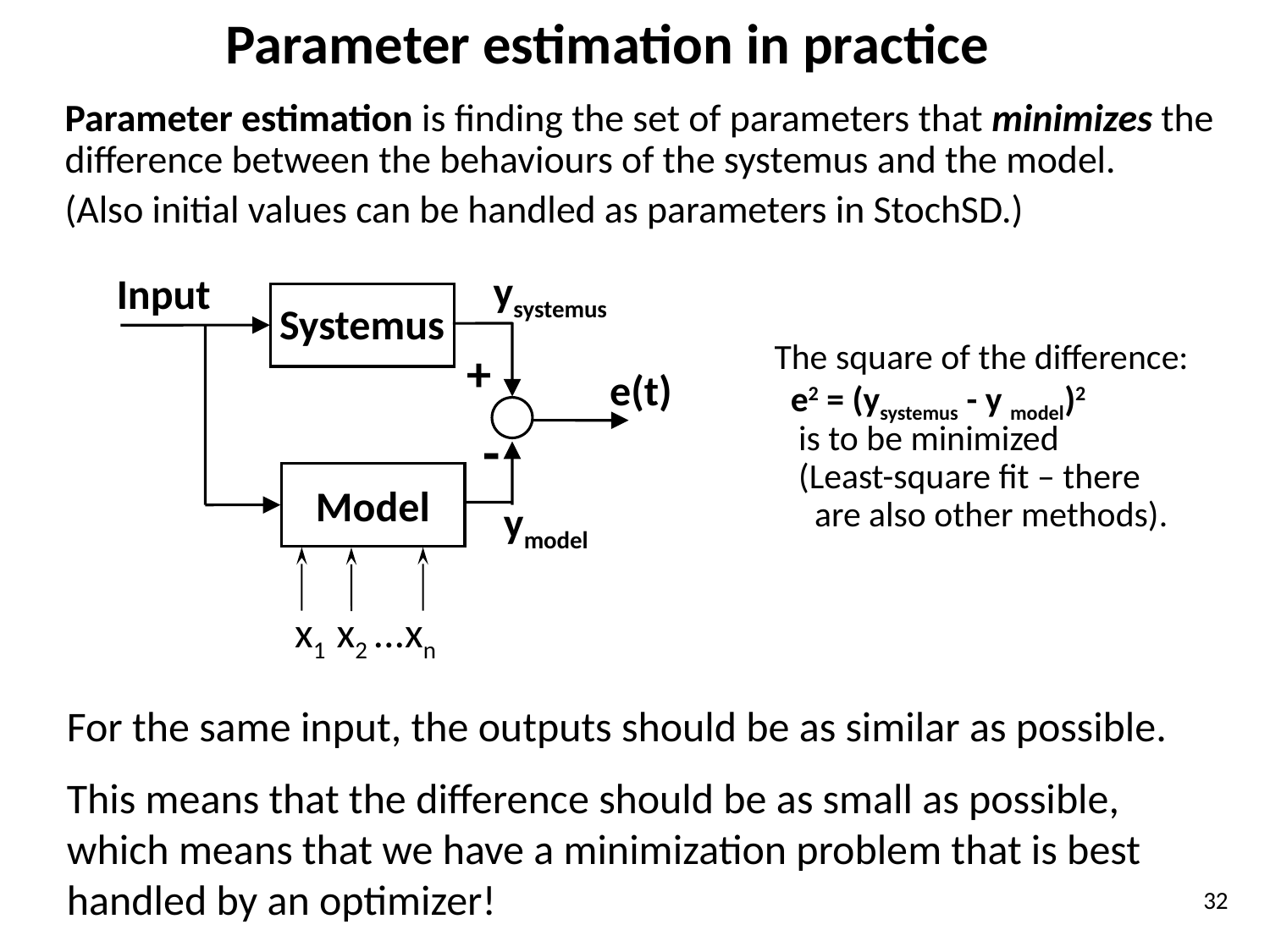

# Parameter estimation in practice
Parameter estimation is finding the set of parameters that minimizes the difference between the behaviours of the systemus and the model.
(Also initial values can be handled as parameters in StochSD.)
ysystemus
Input

Systemus

+
e(t)

-

Model
ymodel

x1  x2 ...xn
The square of the difference:
  e2 = (ysystemus - y model)2
   is to be minimized
   (Least-square fit – there
     are also other methods).
For the same input, the outputs should be as similar as possible.
This means that the difference should be as small as possible, which means that we have a minimization problem that is best handled by an optimizer!
32